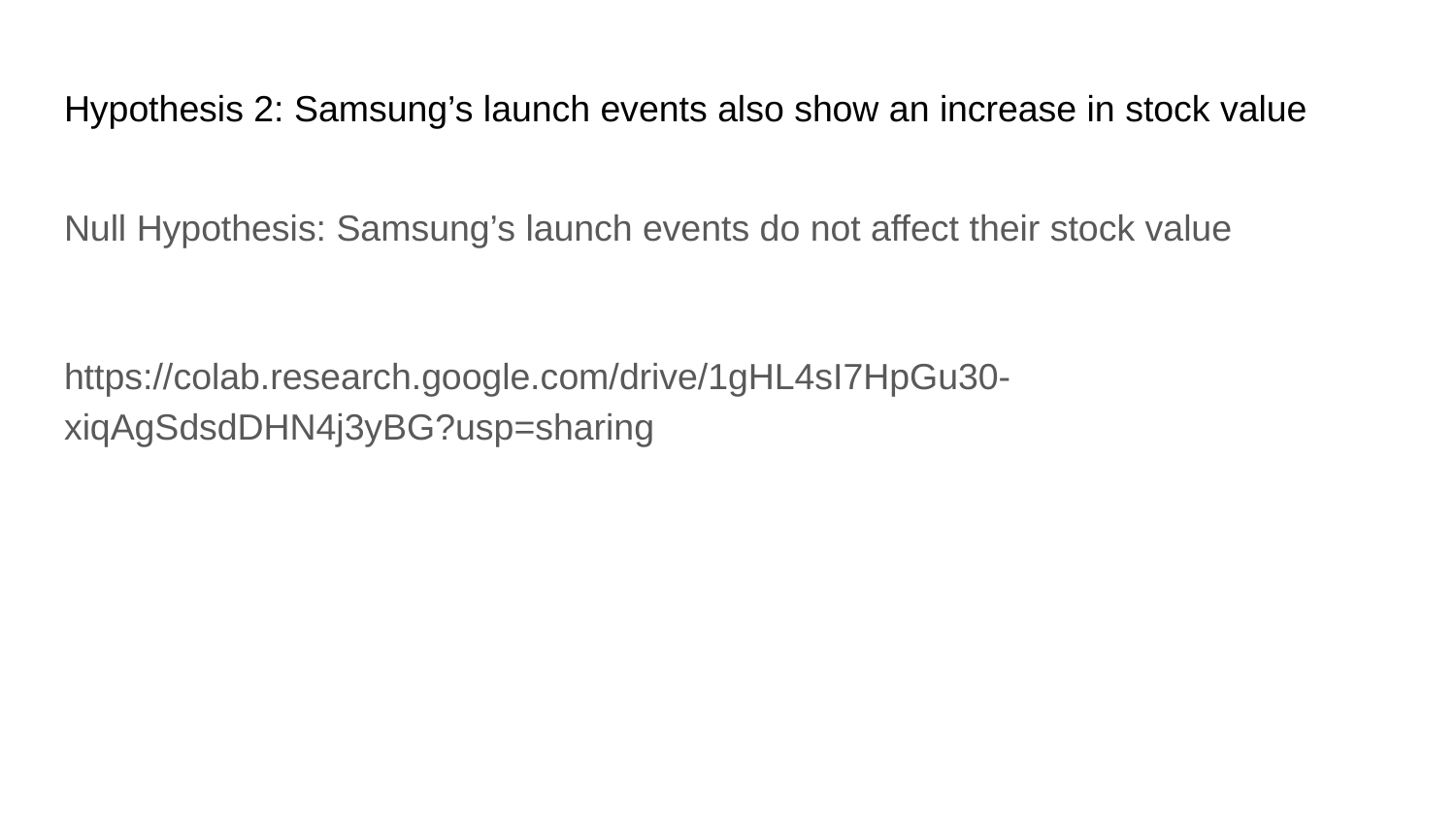

# Hypothesis 2: Samsung’s launch events also show an increase in stock value
Null Hypothesis: Samsung’s launch events do not affect their stock value

https://colab.research.google.com/drive/1gHL4sI7HpGu30-xiqAgSdsdDHN4j3yBG?usp=sharing